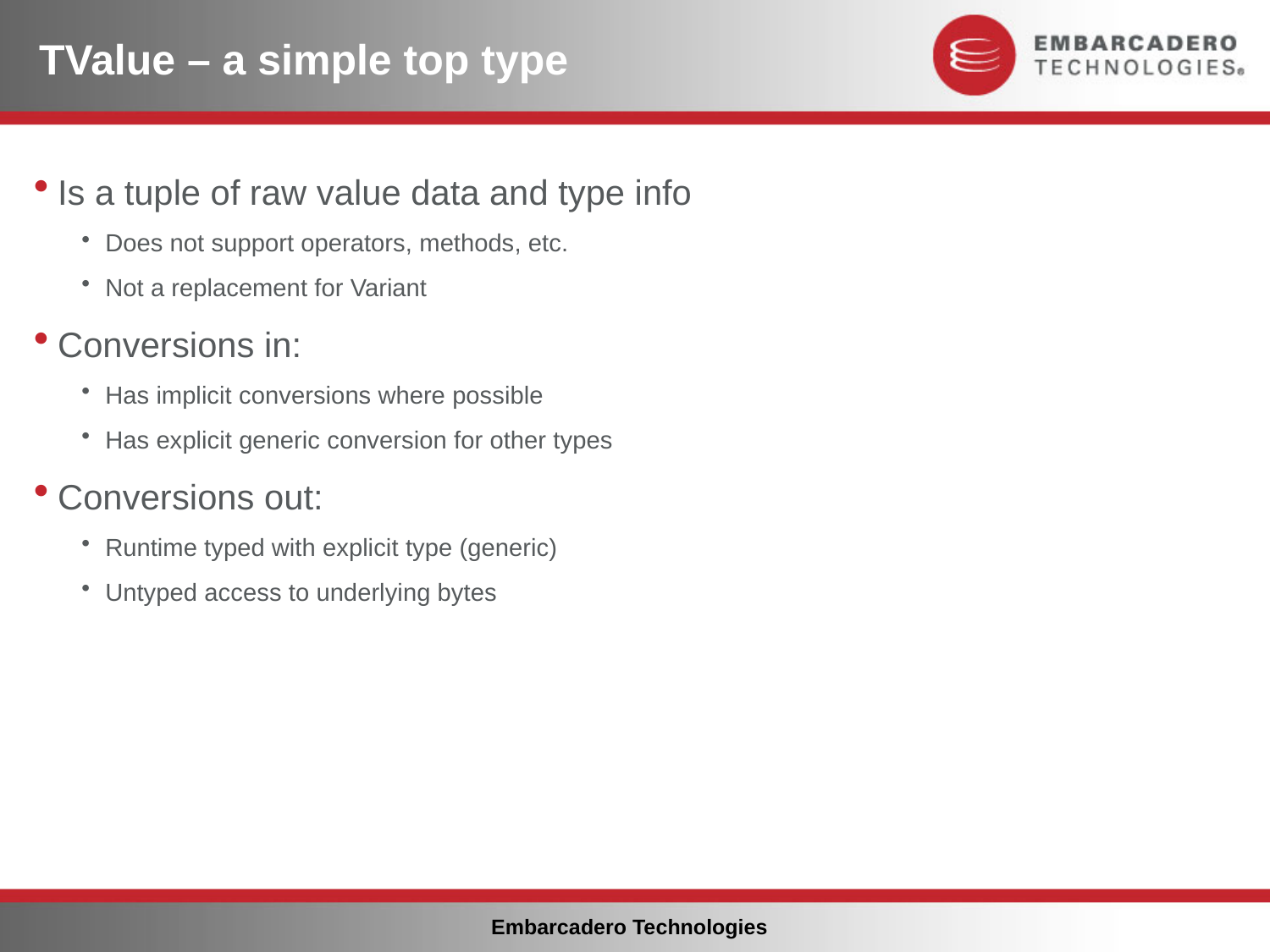

# TValue – a simple top type
Is a tuple of raw value data and type info
Does not support operators, methods, etc.
Not a replacement for Variant
Conversions in:
Has implicit conversions where possible
Has explicit generic conversion for other types
Conversions out:
Runtime typed with explicit type (generic)
Untyped access to underlying bytes